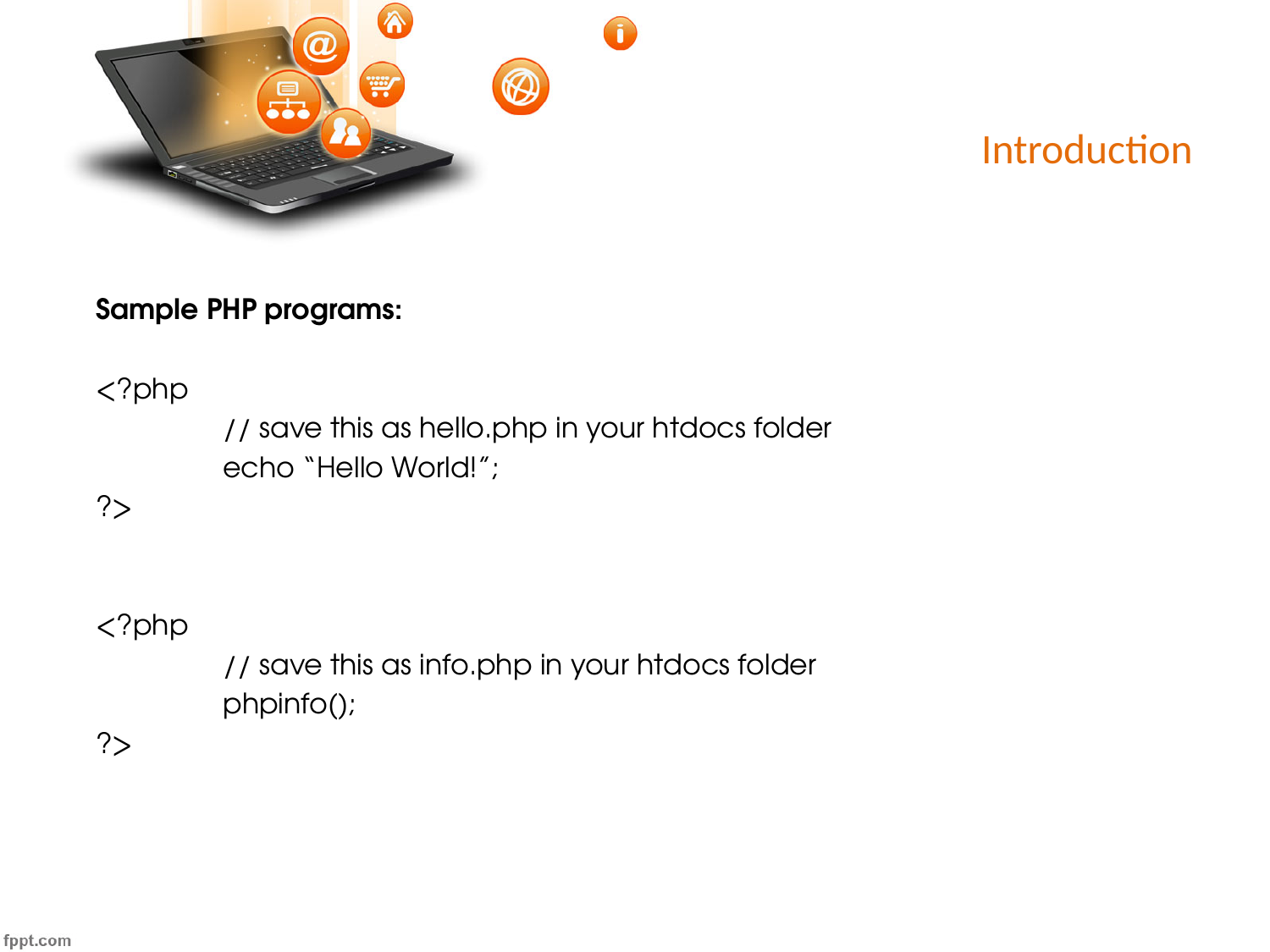

# Introduction
Sample PHP programs:

<?php
	// save this as hello.php in your htdocs folder
	echo “Hello World!”;
?>

<?php
	// save this as info.php in your htdocs folder
	phpinfo();
?>